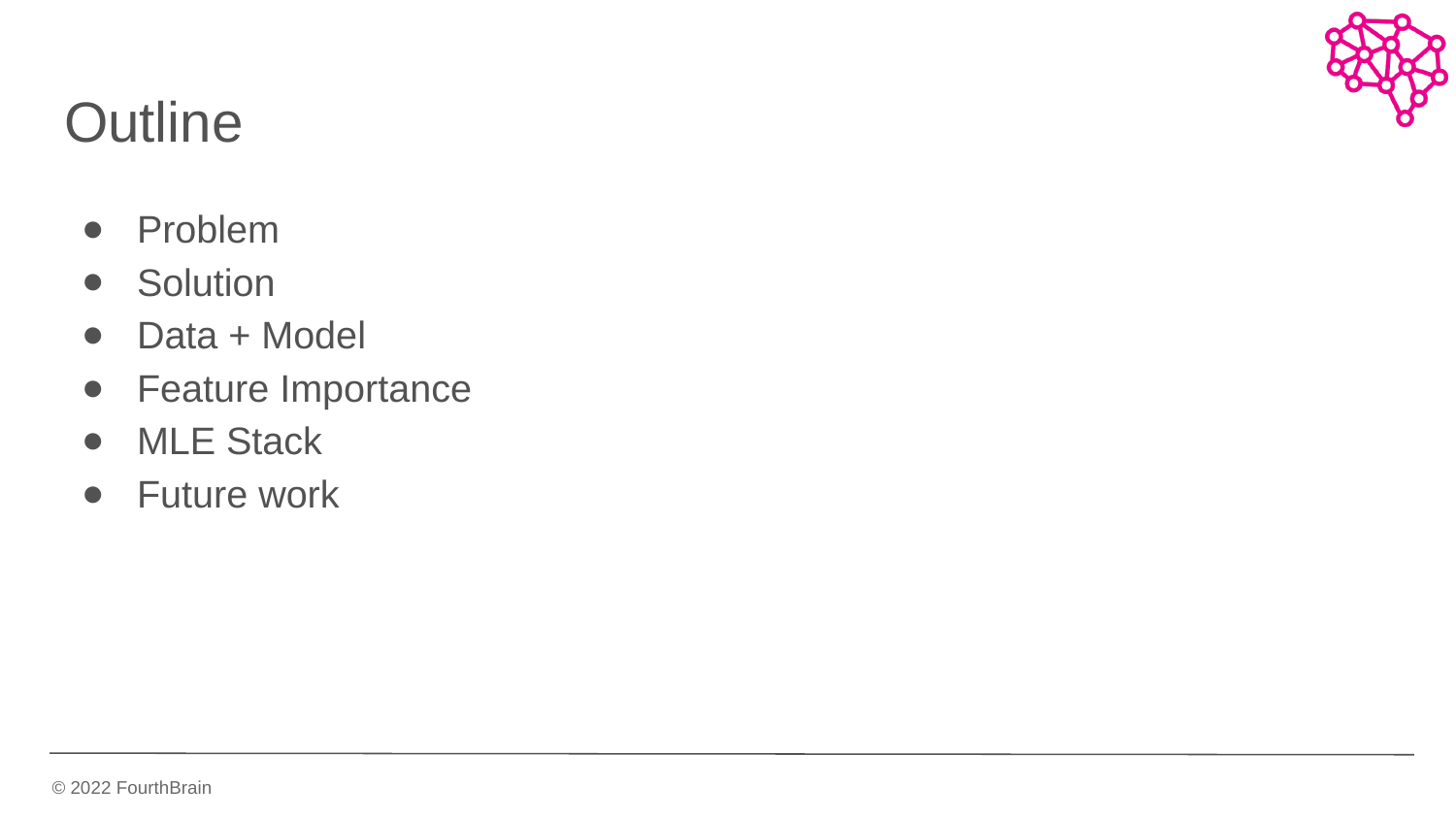

# Outline
Problem
Solution
Data + Model
Feature Importance
MLE Stack
Future work